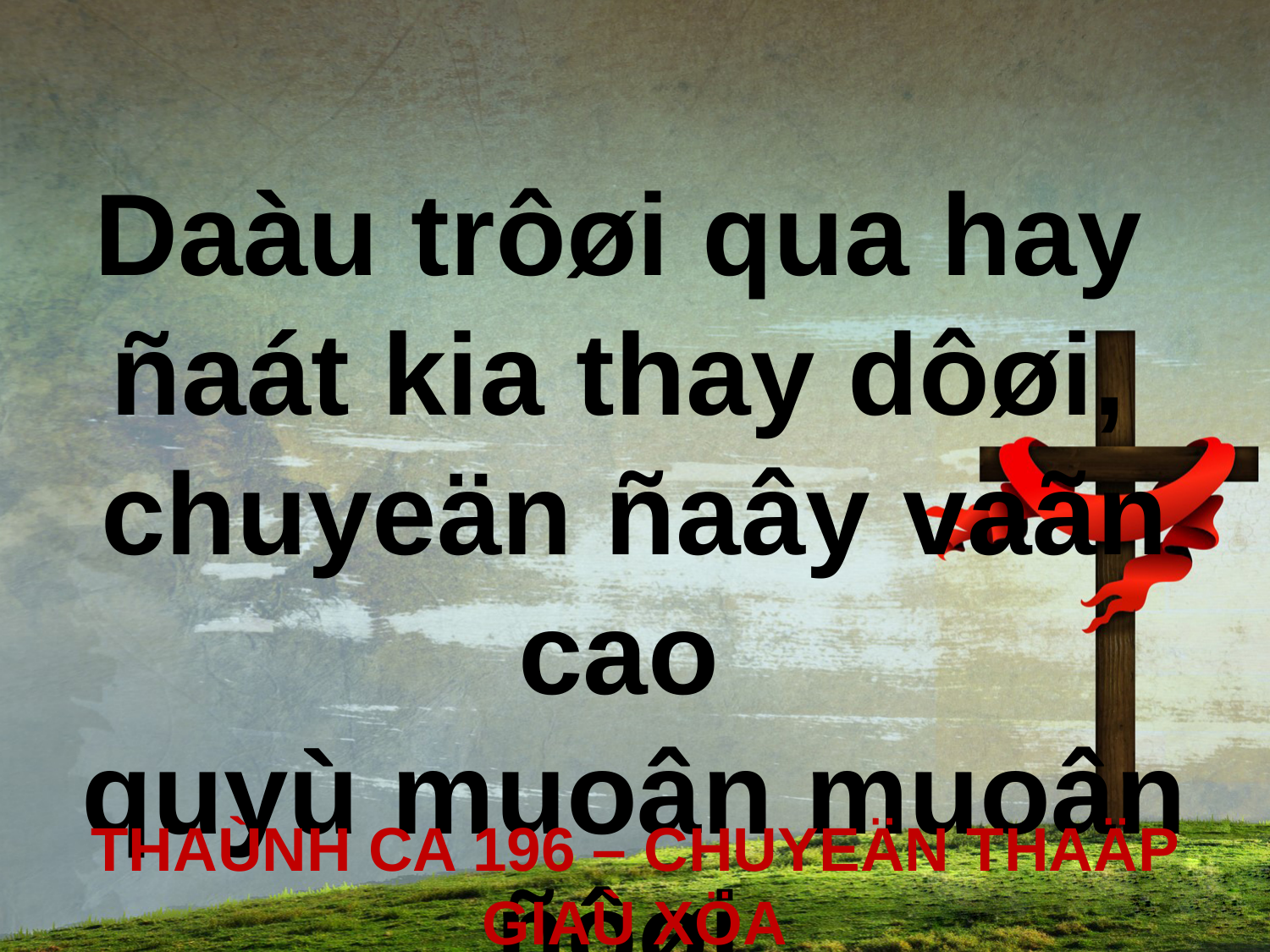

Daàu trôøi qua hay
ñaát kia thay dôøi,
chuyeän ñaây vaãn cao
quyù muoân muoân ñôøi.
THAÙNH CA 196 – CHUYEÄN THAÄP GIAÙ XÖA